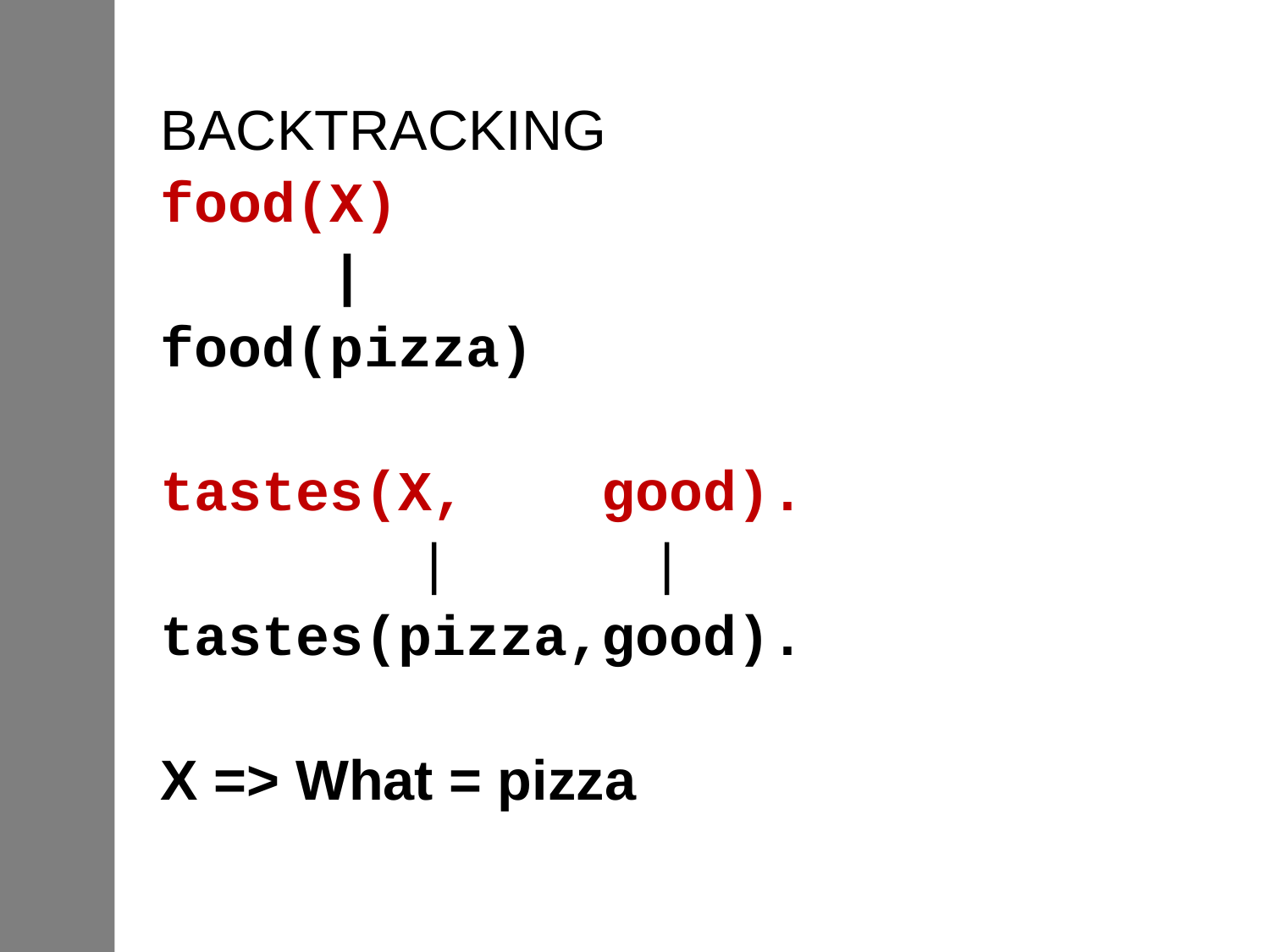

BACKTRACKING
food(X)
     |
food(pizza)

tastes(X,    good).
                 |              |
tastes(pizza,good).

X => What = pizza